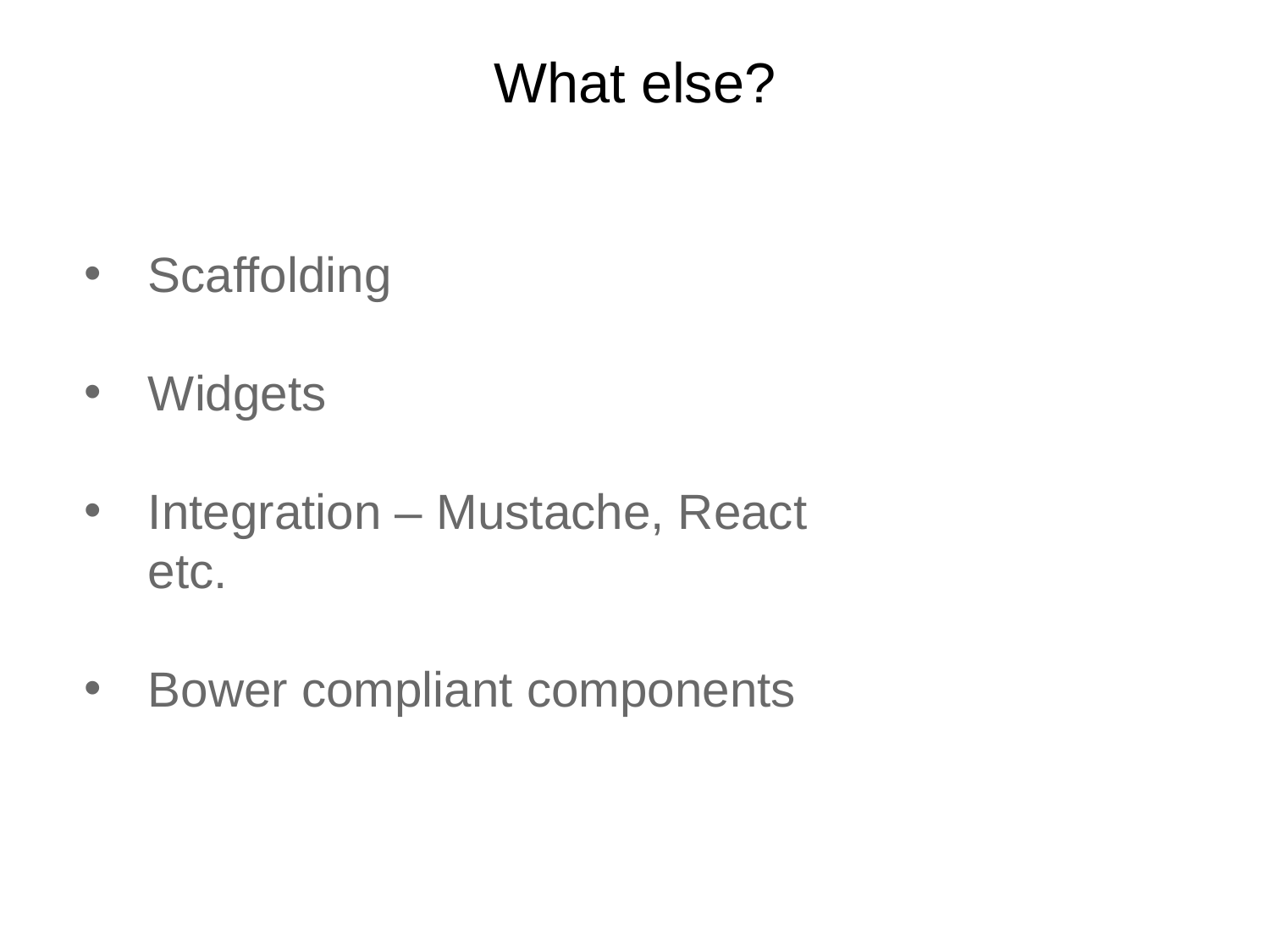

# What else?
Scaffolding

Widgets

Integration – Mustache, React etc.

Bower compliant components